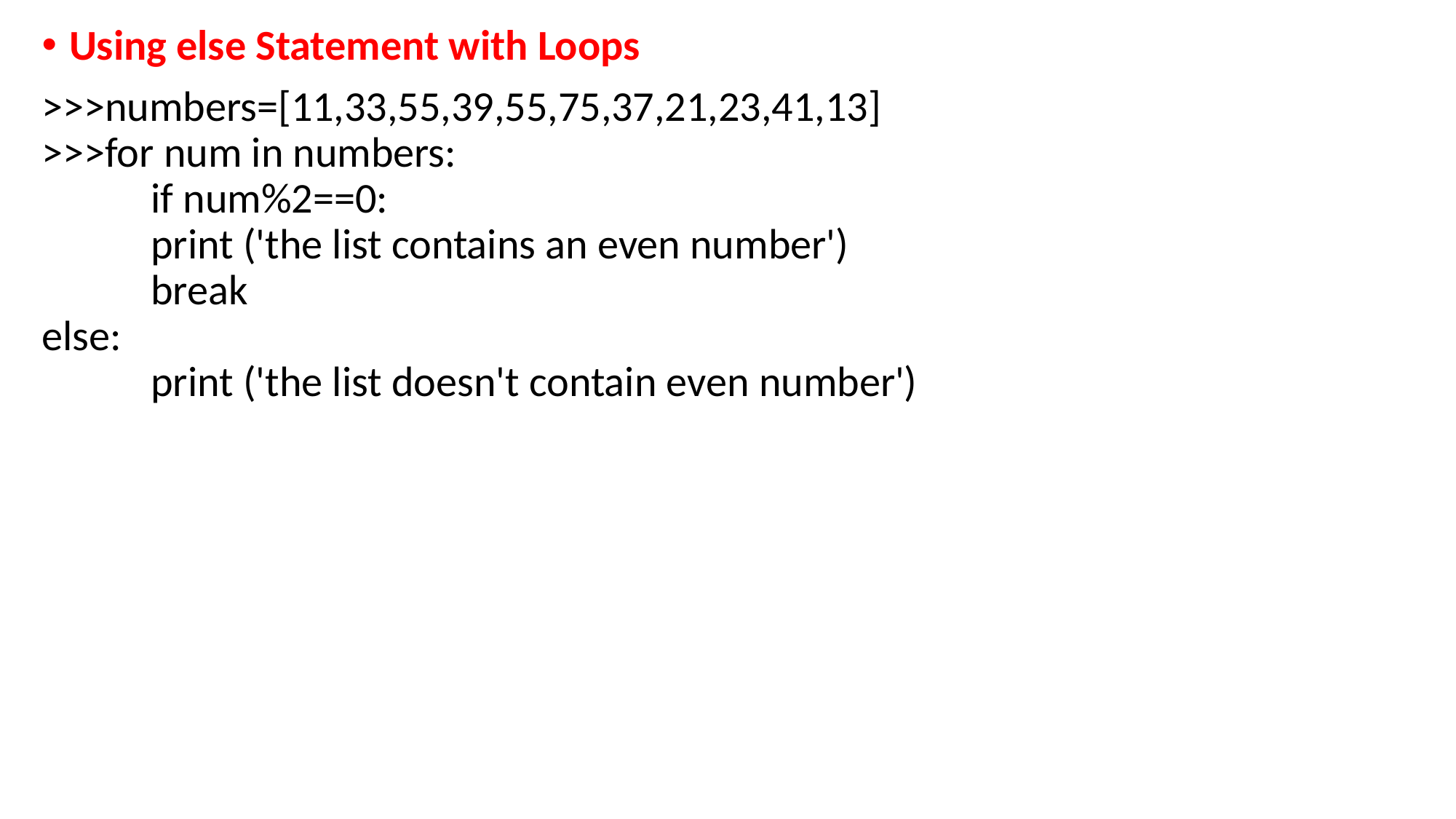

Using else Statement with Loops
>>>numbers=[11,33,55,39,55,75,37,21,23,41,13]
>>>for num in numbers:
	if num%2==0:
	print ('the list contains an even number')
	break
else:
	print ('the list doesn't contain even number')